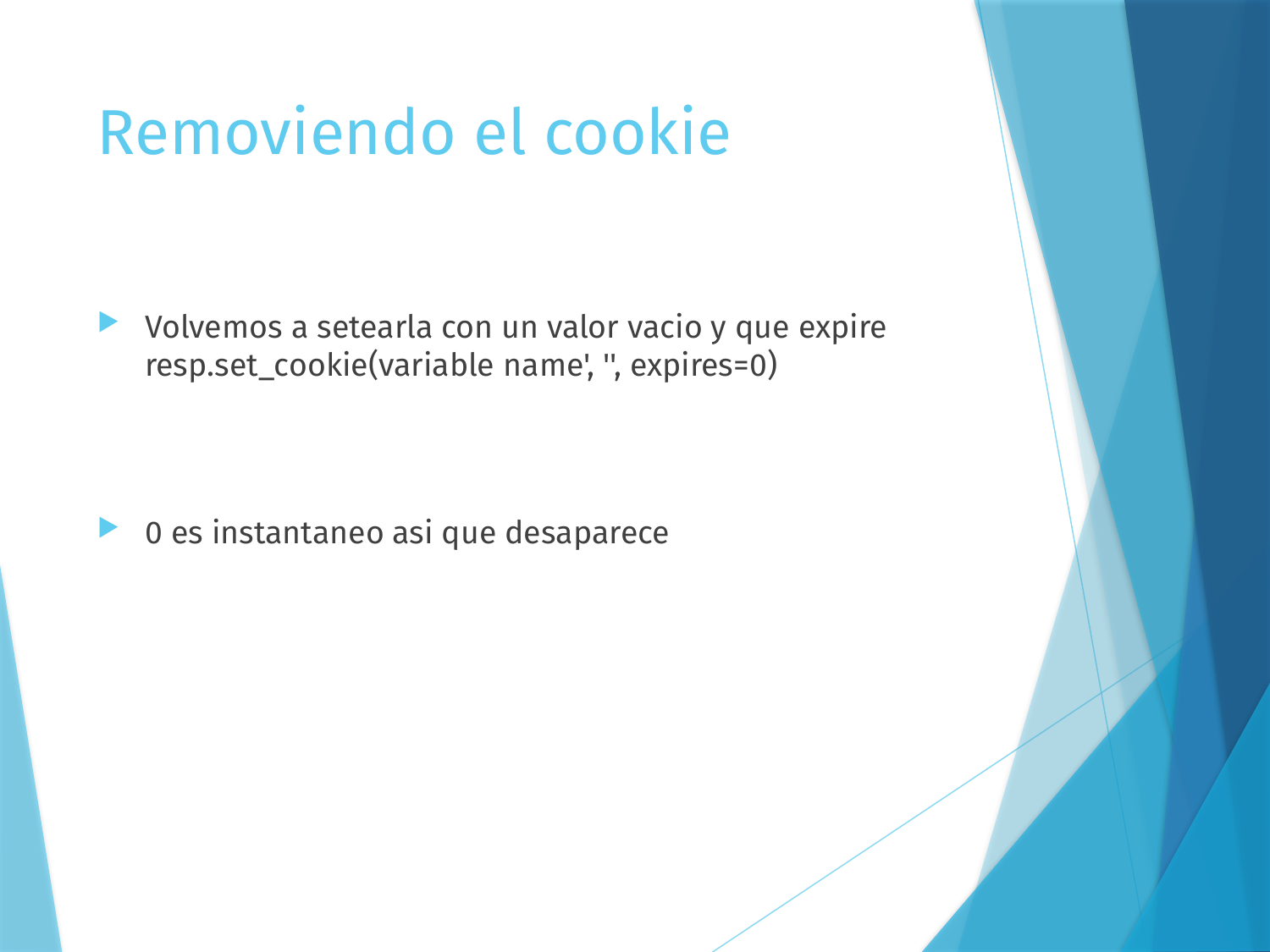

# Removiendo el cookie
Volvemos a setearla con un valor vacio y que expire
resp.set_cookie(variable name', '', expires=0)

0 es instantaneo asi que desaparece